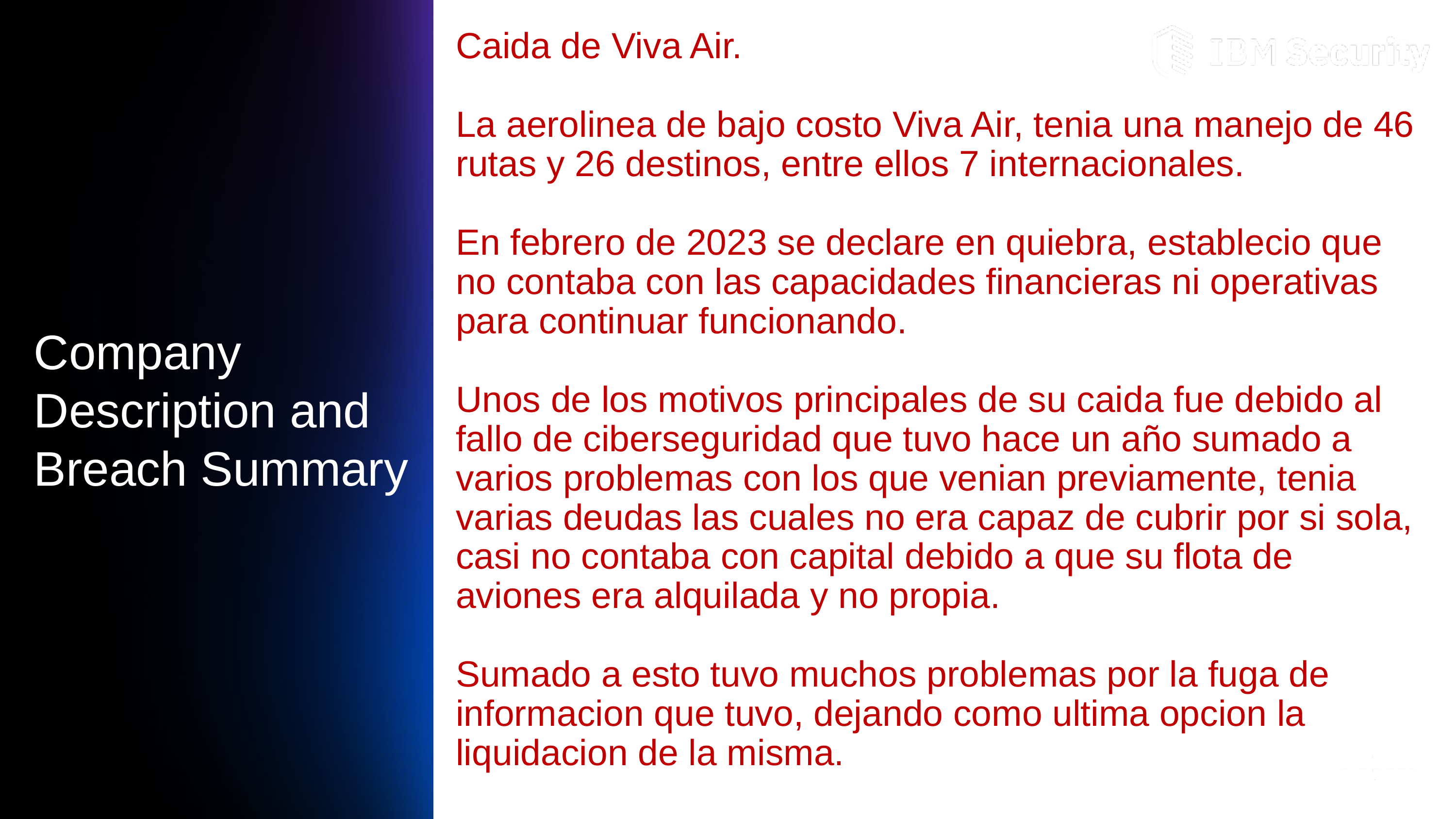

Caida de Viva Air.

La aerolinea de bajo costo Viva Air, tenia una manejo de 46 rutas y 26 destinos, entre ellos 7 internacionales.

En febrero de 2023 se declare en quiebra, establecio que no contaba con las capacidades financieras ni operativas para continuar funcionando.

Unos de los motivos principales de su caida fue debido al fallo de ciberseguridad que tuvo hace un año sumado a varios problemas con los que venian previamente, tenia varias deudas las cuales no era capaz de cubrir por si sola, casi no contaba con capital debido a que su flota de aviones era alquilada y no propia.

Sumado a esto tuvo muchos problemas por la fuga de informacion que tuvo, dejando como ultima opcion la liquidacion de la misma.
Company Description and Breach Summary